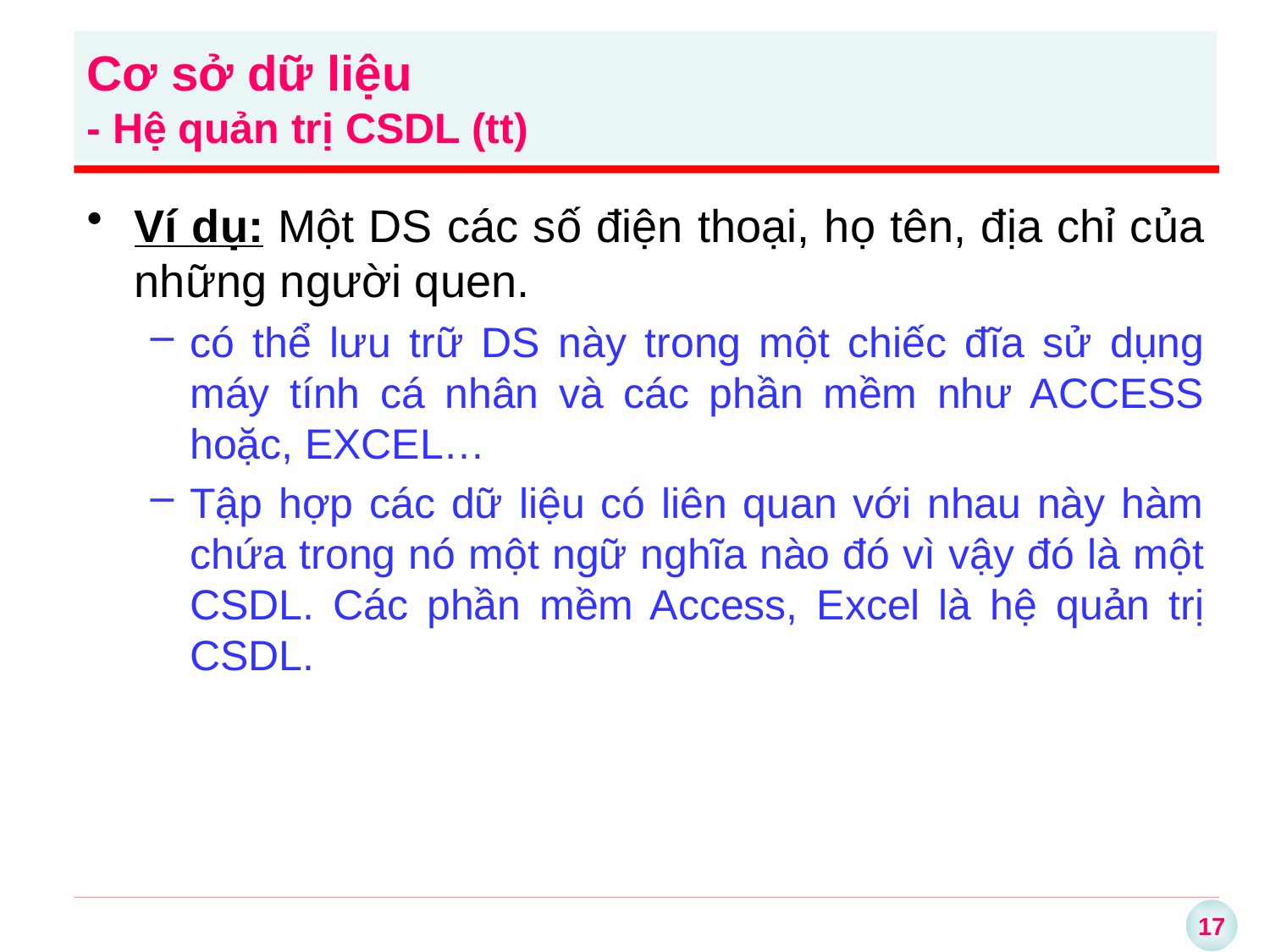

Cơ sở dữ liệu
- Hệ quản trị CSDL (tt)
Ví dụ: Một DS các số điện thoại, họ tên, địa chỉ của những người quen.
có thể lưu trữ DS này trong một chiếc đĩa sử dụng máy tính cá nhân và các phần mềm như ACCESS hoặc, EXCEL…
Tập hợp các dữ liệu có liên quan với nhau này hàm chứa trong nó một ngữ nghĩa nào đó vì vậy đó là một CSDL. Các phần mềm Access, Excel là hệ quản trị CSDL.